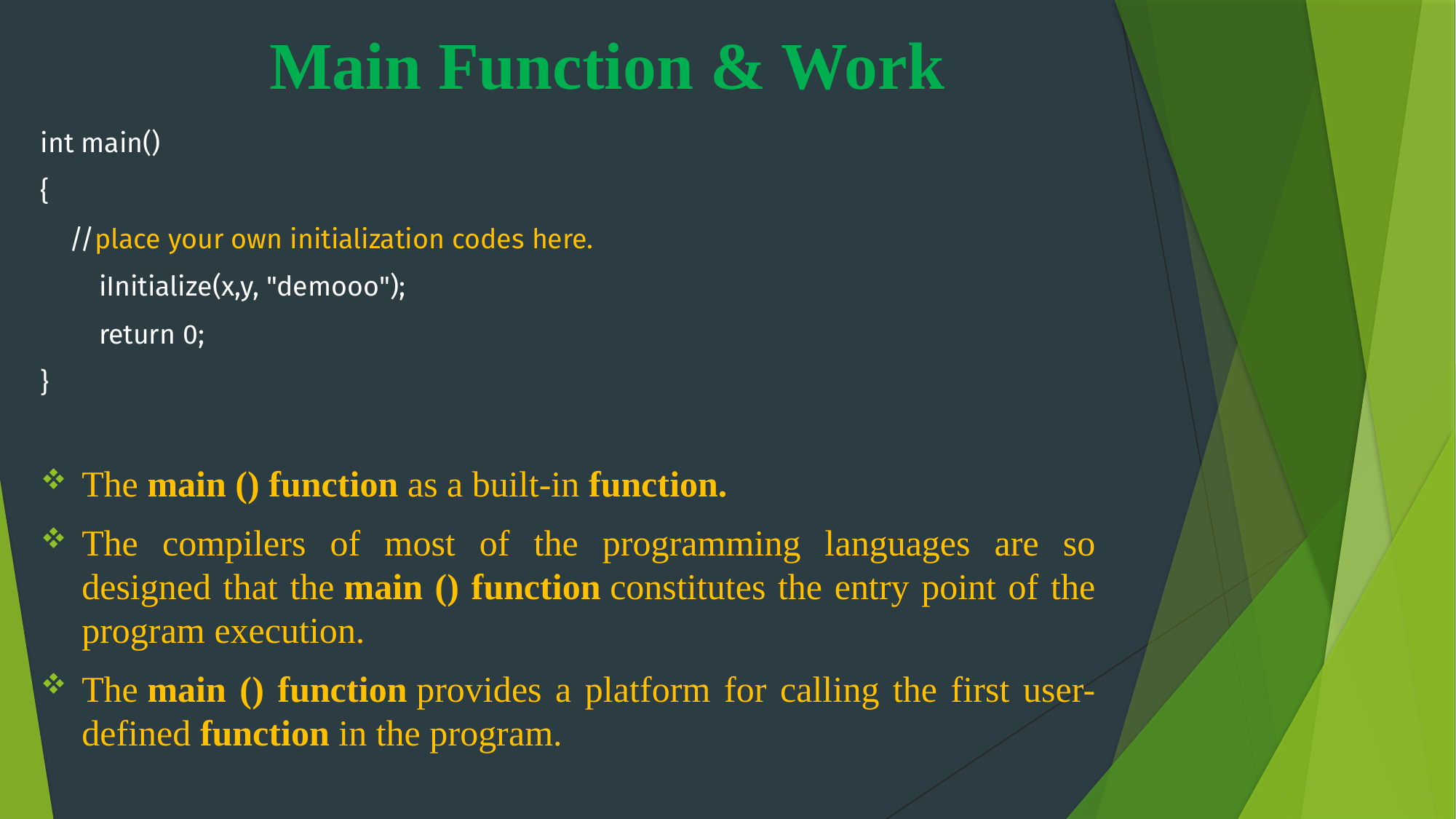

# Main Function & Work
int main()
{
    //place your own initialization codes here.
        iInitialize(x,y, "demooo");
        return 0;
}

The main () function as a built-in function.
The compilers of most of the programming languages are so designed that the main () function constitutes the entry point of the program execution.
The main () function provides a platform for calling the first user-defined function in the program.